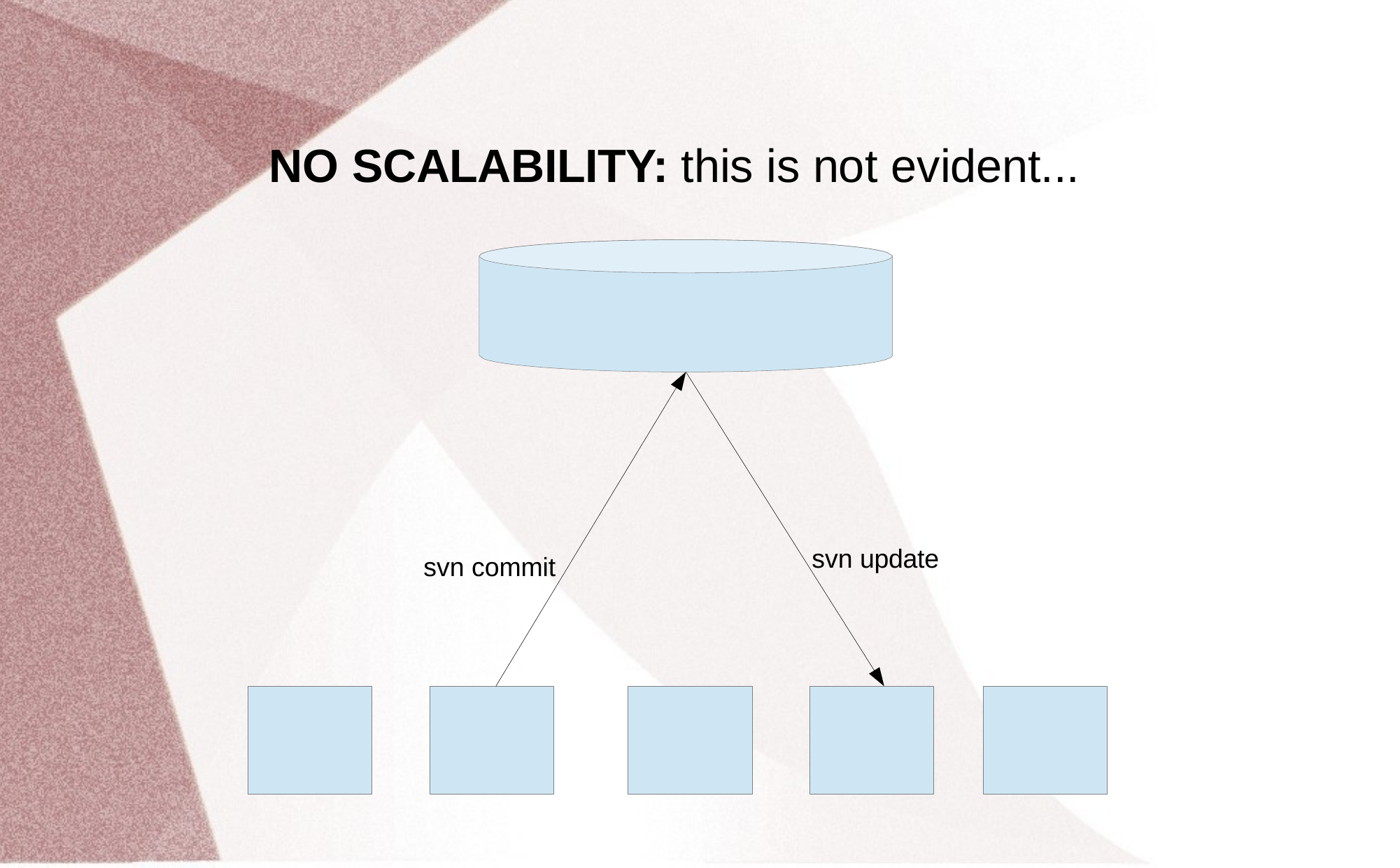

# NO SCALABILITY: this is not evident...

svn update
svn commit